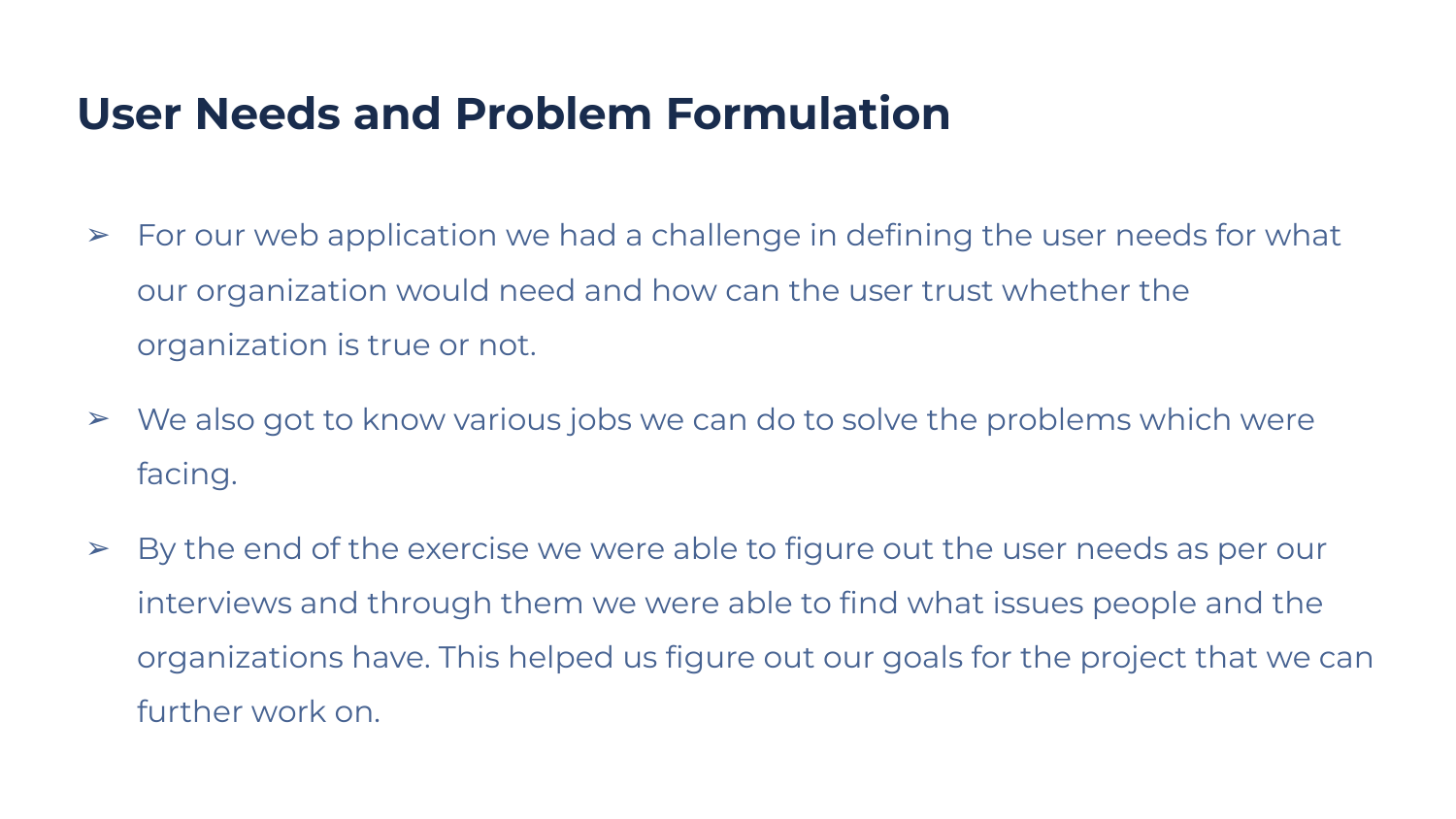

# User Needs and Problem Formulation
For our web application we had a challenge in defining the user needs for what our organization would need and how can the user trust whether the organization is true or not.
We also got to know various jobs we can do to solve the problems which were facing.
By the end of the exercise we were able to figure out the user needs as per our interviews and through them we were able to find what issues people and the organizations have. This helped us figure out our goals for the project that we can further work on.